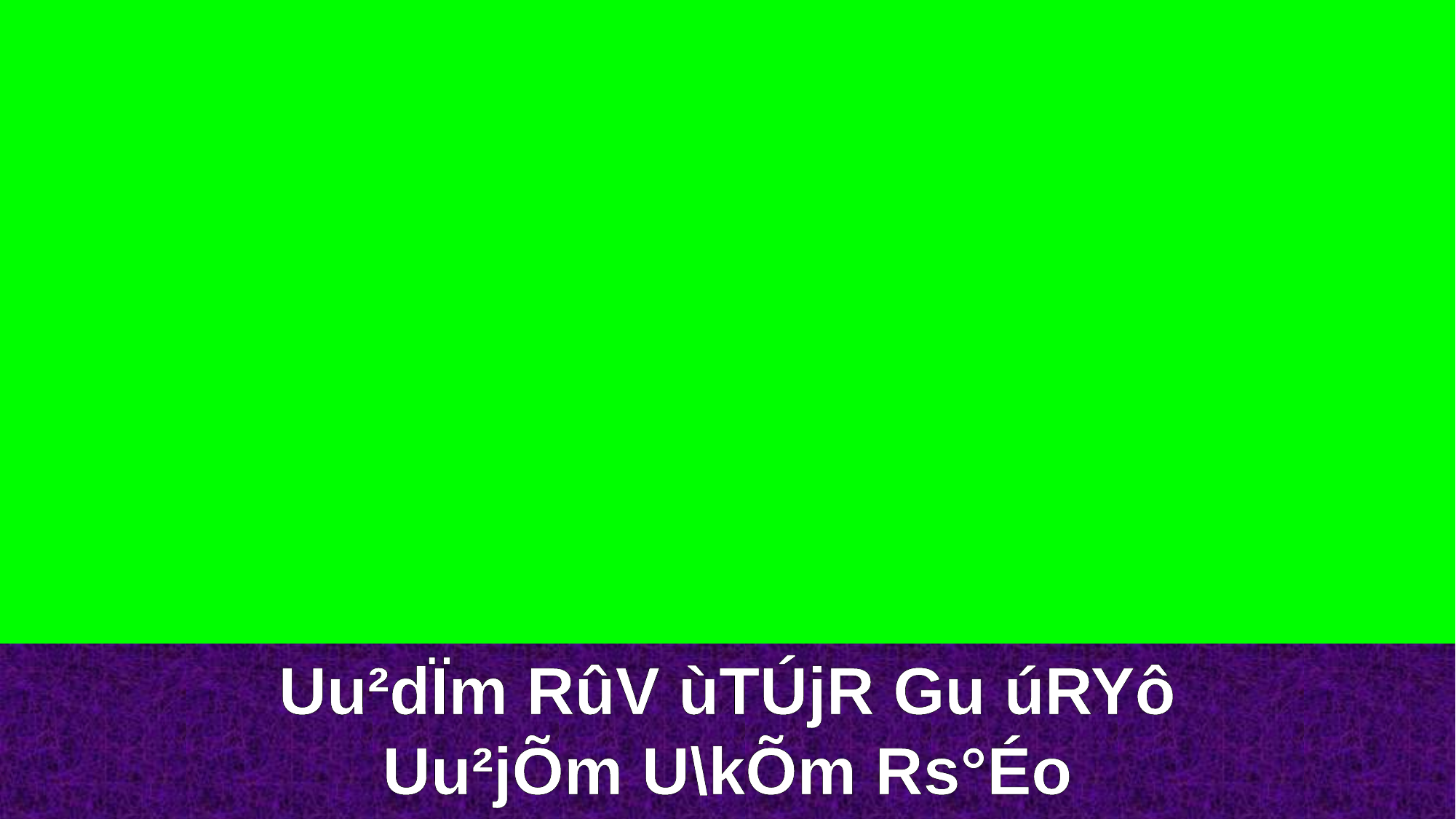

Uu²dÏm RûV ùTÚjR Gu úRYô Uu²jÕm U\kÕm Rs°Éo